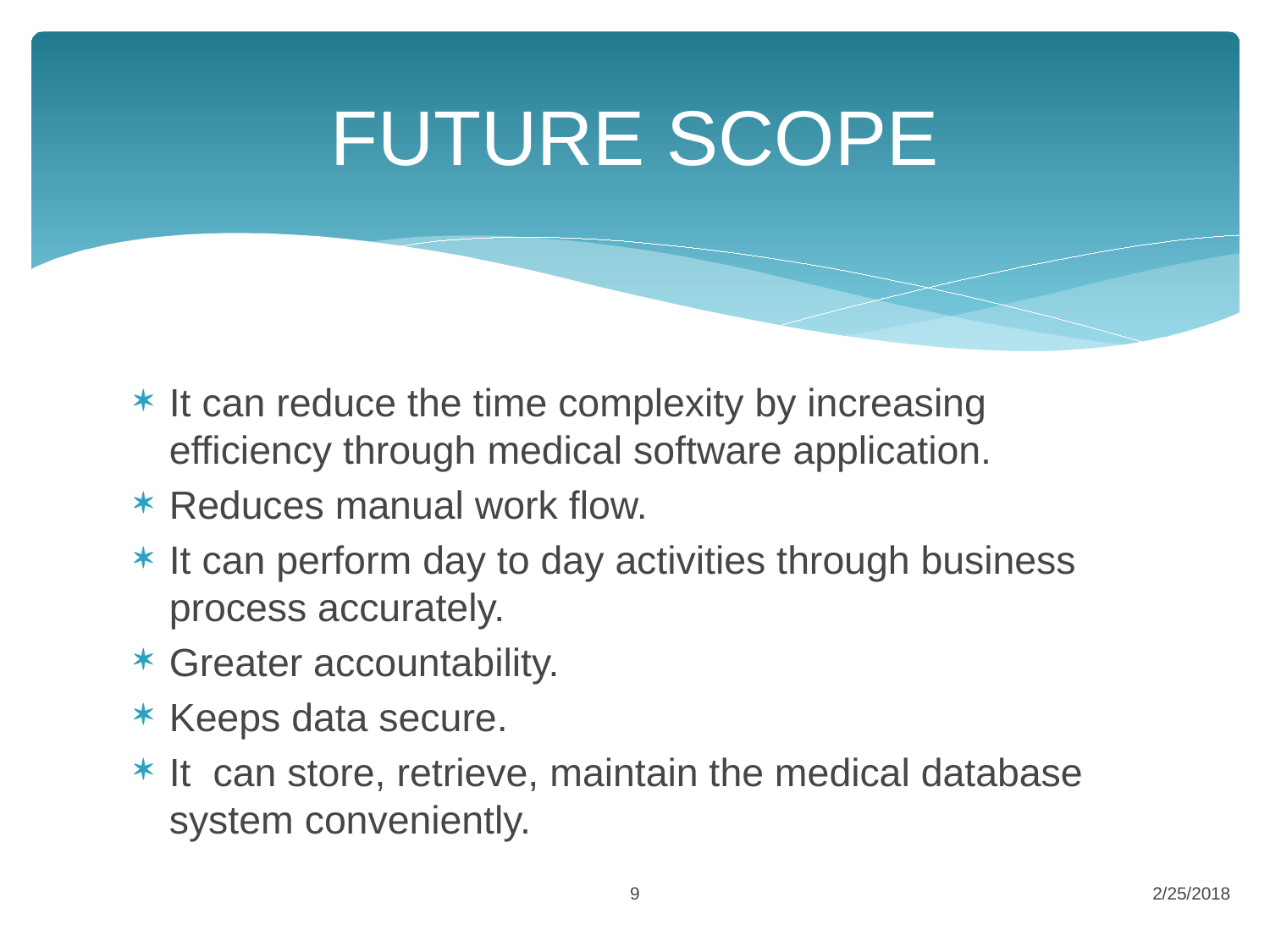

# FUTURE SCOPE
It can reduce the time complexity by increasing efficiency through medical software application.
Reduces manual work flow.
It can perform day to day activities through business process accurately.
Greater accountability.
Keeps data secure.
It  can store, retrieve, maintain the medical database system conveniently.
9
2/25/2018